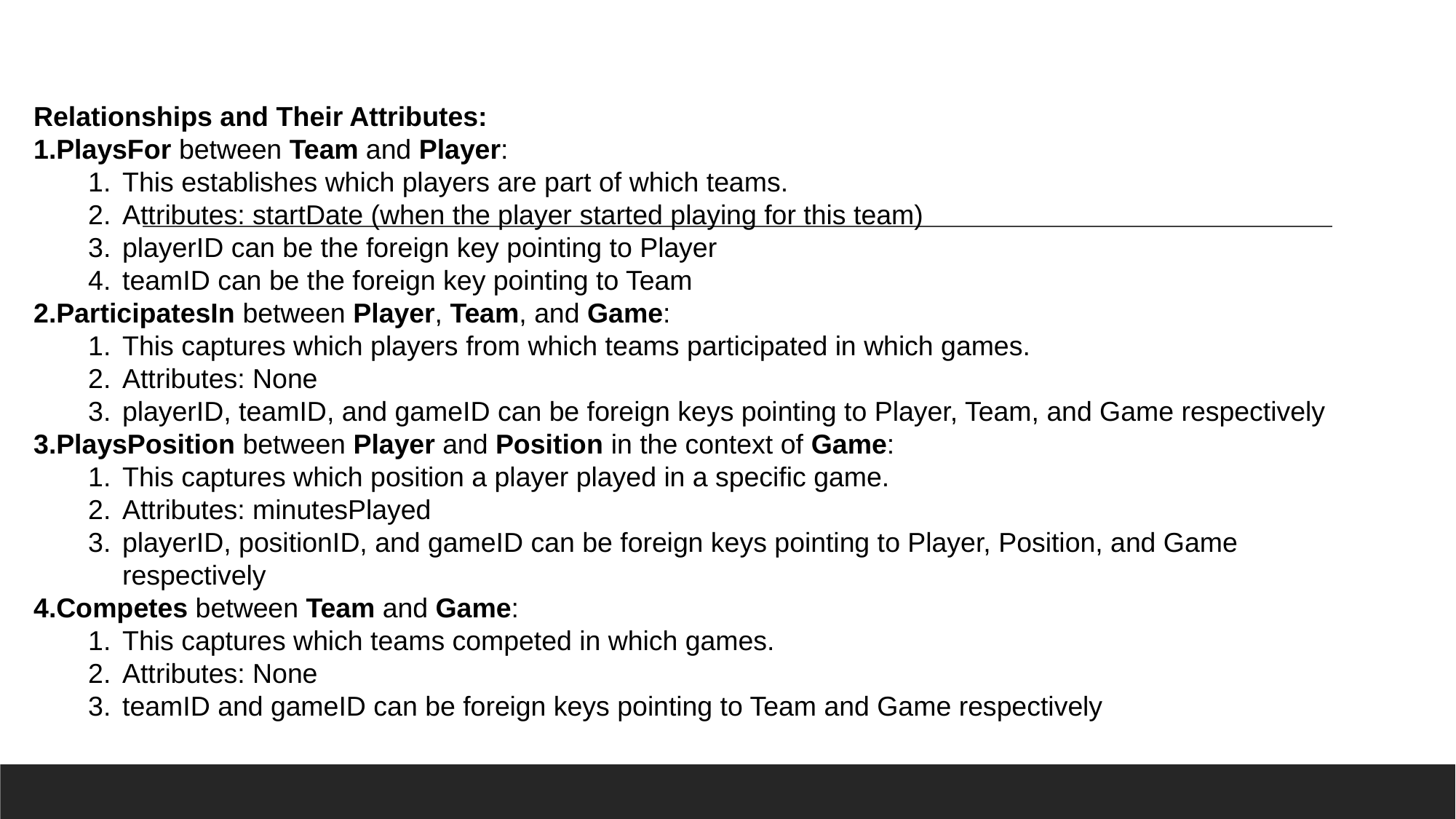

Relationships and Their Attributes:
PlaysFor between Team and Player:
This establishes which players are part of which teams.
Attributes: startDate (when the player started playing for this team)
playerID can be the foreign key pointing to Player
teamID can be the foreign key pointing to Team
ParticipatesIn between Player, Team, and Game:
This captures which players from which teams participated in which games.
Attributes: None
playerID, teamID, and gameID can be foreign keys pointing to Player, Team, and Game respectively
PlaysPosition between Player and Position in the context of Game:
This captures which position a player played in a specific game.
Attributes: minutesPlayed
playerID, positionID, and gameID can be foreign keys pointing to Player, Position, and Game respectively
Competes between Team and Game:
This captures which teams competed in which games.
Attributes: None
teamID and gameID can be foreign keys pointing to Team and Game respectively